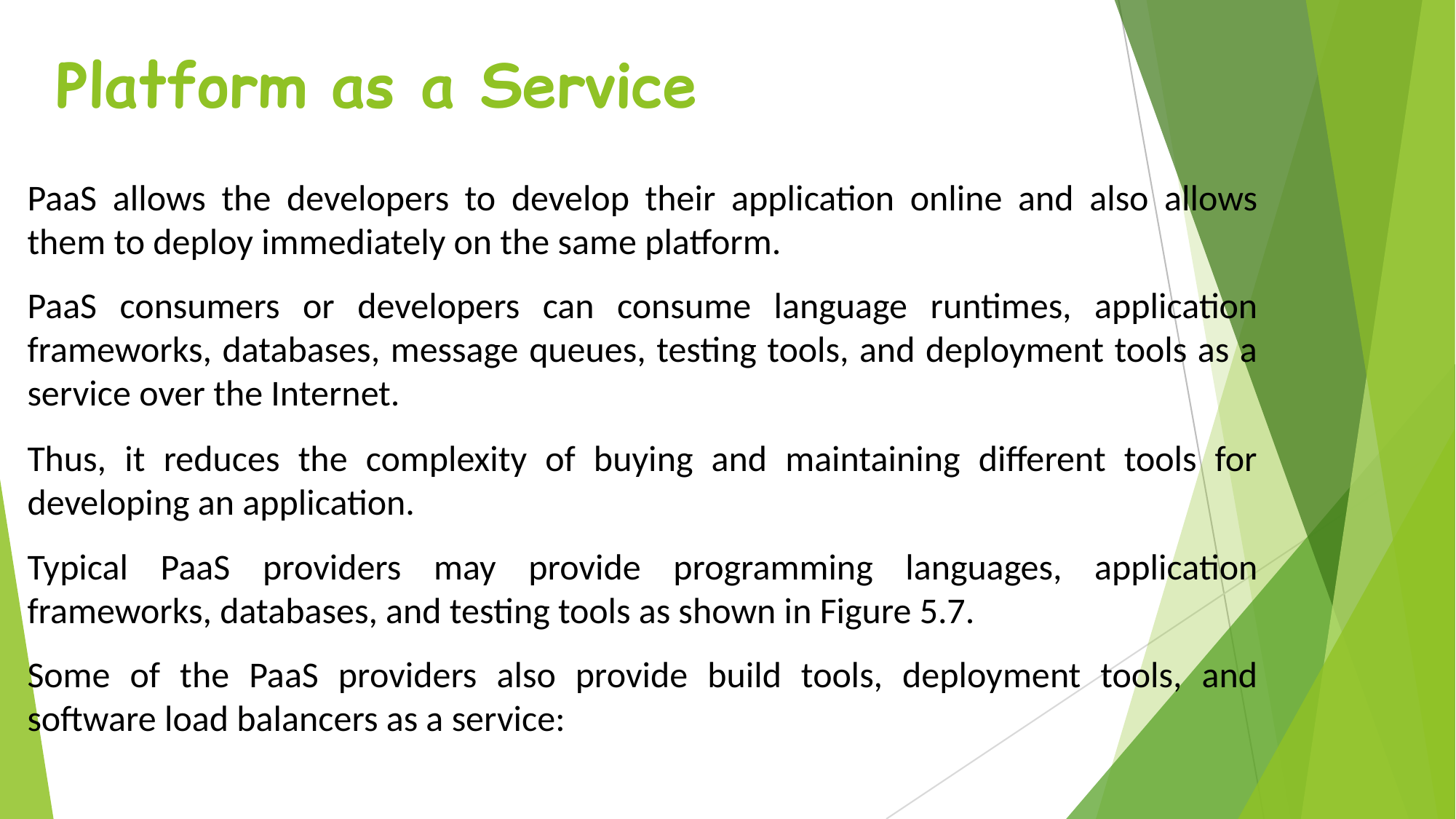

# Platform as a Service
PaaS allows the developers to develop their application online and also allows them to deploy immediately on the same platform.

PaaS consumers or developers can consume language runtimes, application frameworks, databases, message queues, testing tools, and deployment tools as a service over the Internet.

Thus, it reduces the complexity of buying and maintaining different tools for developing an application.

Typical PaaS providers may provide programming languages, application frameworks, databases, and testing tools as shown in Figure 5.7.

Some of the PaaS providers also provide build tools, deployment tools, and software load balancers as a service: